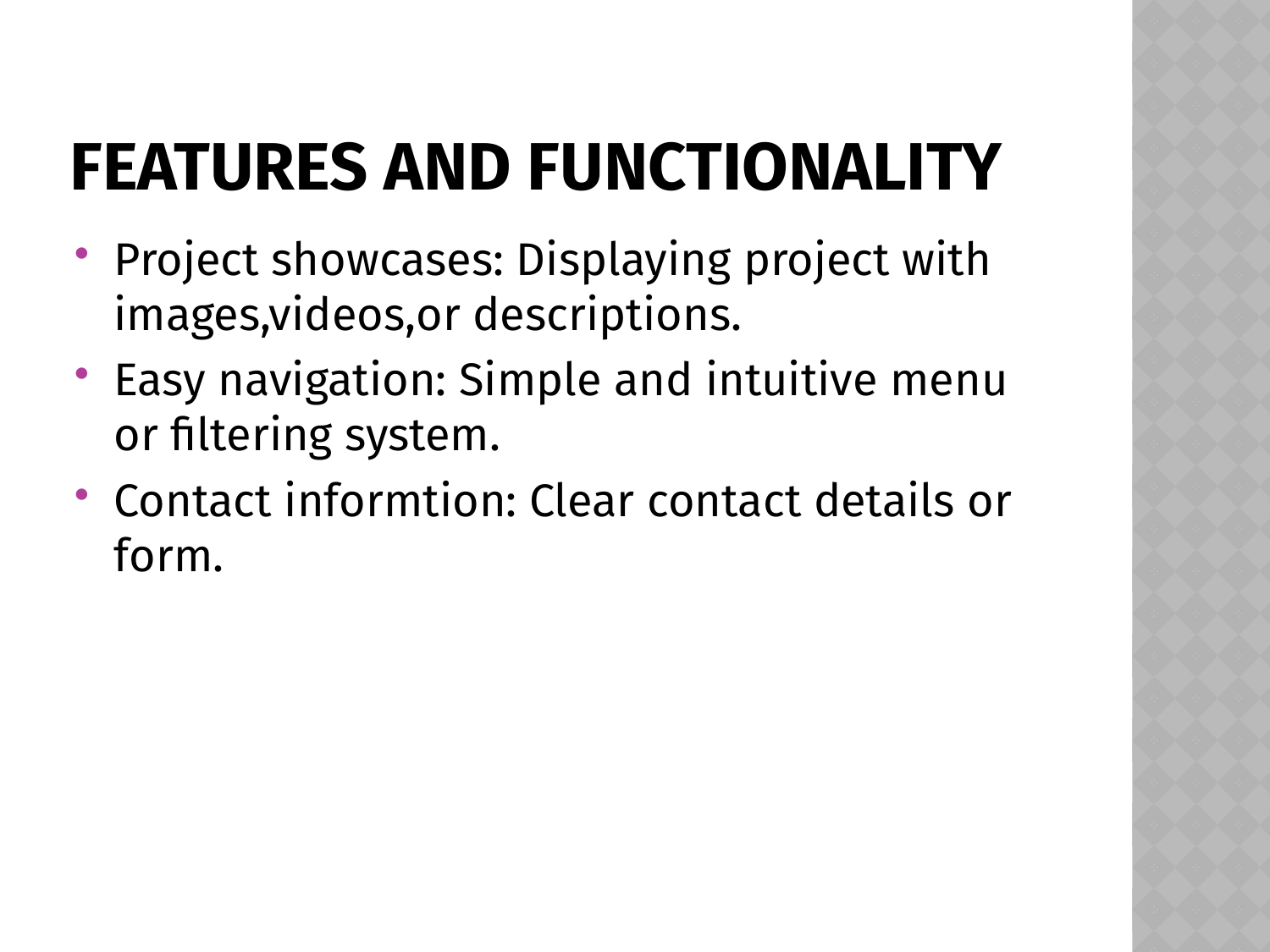

# FEATURES AND FUNCTIONALITY
Project showcases: Displaying project with images,videos,or descriptions.
Easy navigation: Simple and intuitive menu or filtering system.
Contact informtion: Clear contact details or form.